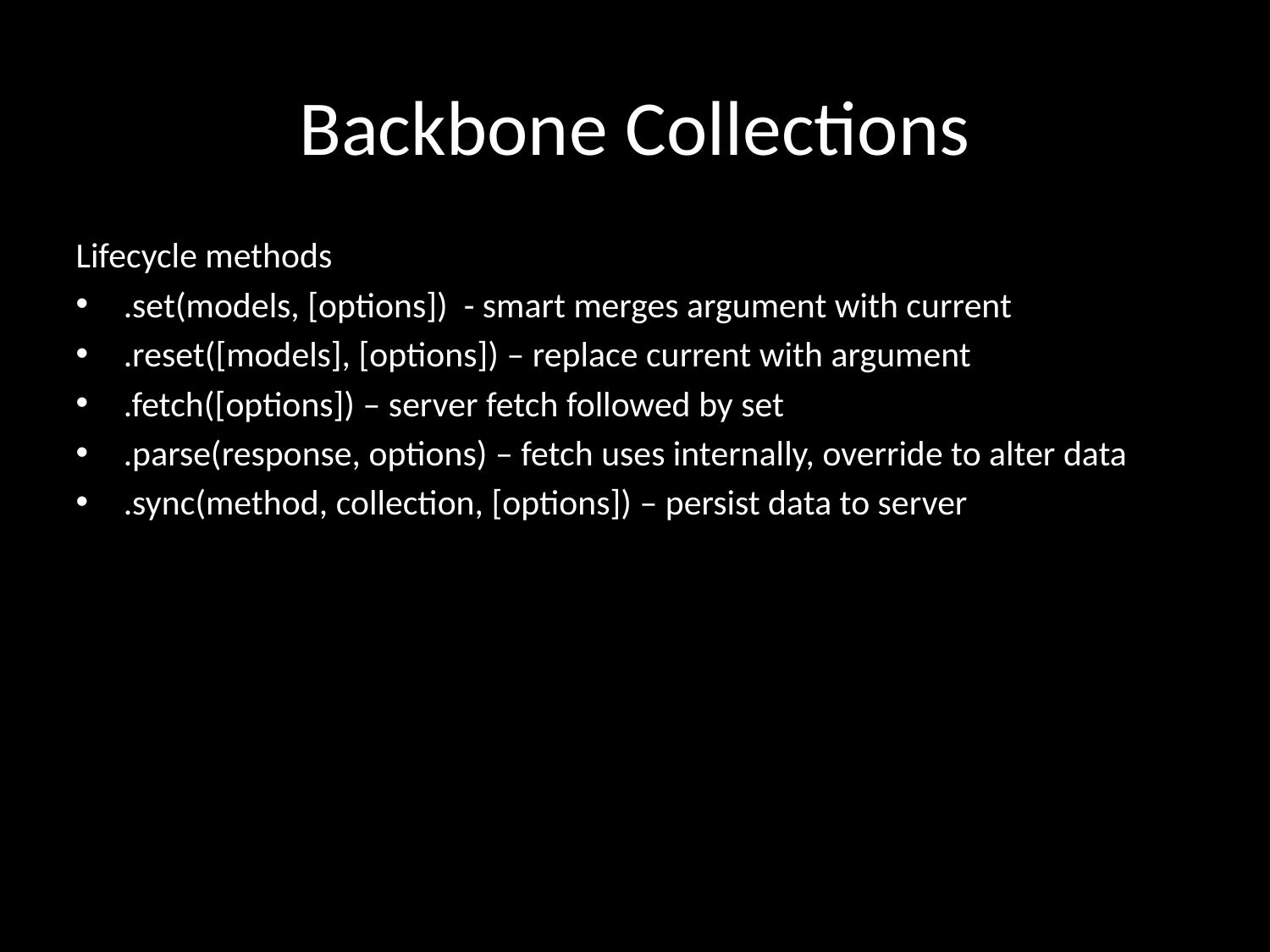

# Backbone Collections
Lifecycle methods
.set(models, [options])  - smart merges argument with current
.reset([models], [options]) – replace current with argument
.fetch([options]) – server fetch followed by set
.parse(response, options) – fetch uses internally, override to alter data
.sync(method, collection, [options]) – persist data to server